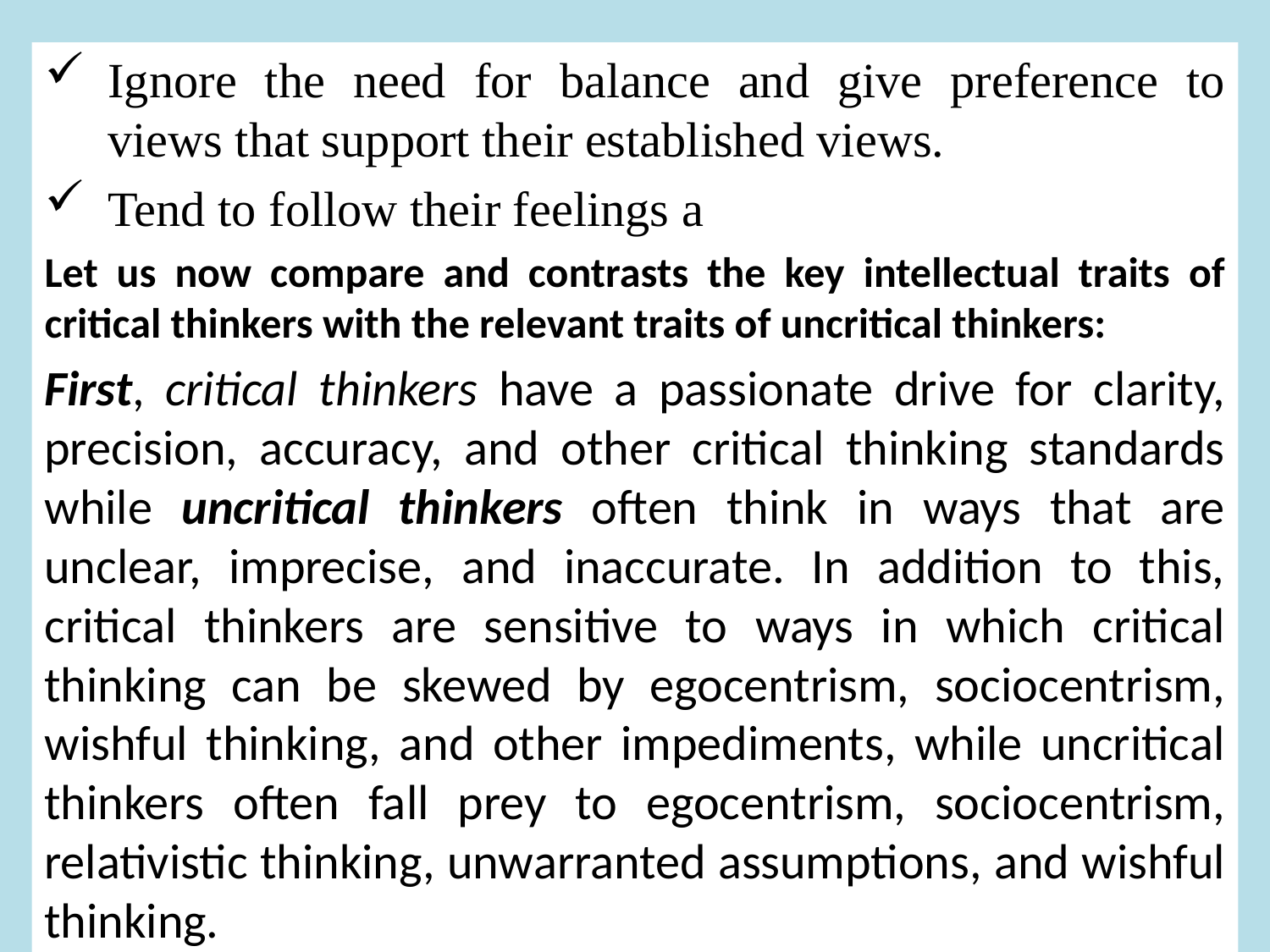

Ignore the need for balance and give preference to views that support their established views.
Tend to follow their feelings a
Let us now compare and contrasts the key intellectual traits of critical thinkers with the relevant traits of uncritical thinkers:
First, critical thinkers have a passionate drive for clarity, precision, accuracy, and other critical thinking standards while uncritical thinkers often think in ways that are unclear, imprecise, and inaccurate. In addition to this, critical thinkers are sensitive to ways in which critical thinking can be skewed by egocentrism, sociocentrism, wishful thinking, and other impediments, while uncritical thinkers often fall prey to egocentrism, sociocentrism, relativistic thinking, unwarranted assumptions, and wishful thinking.